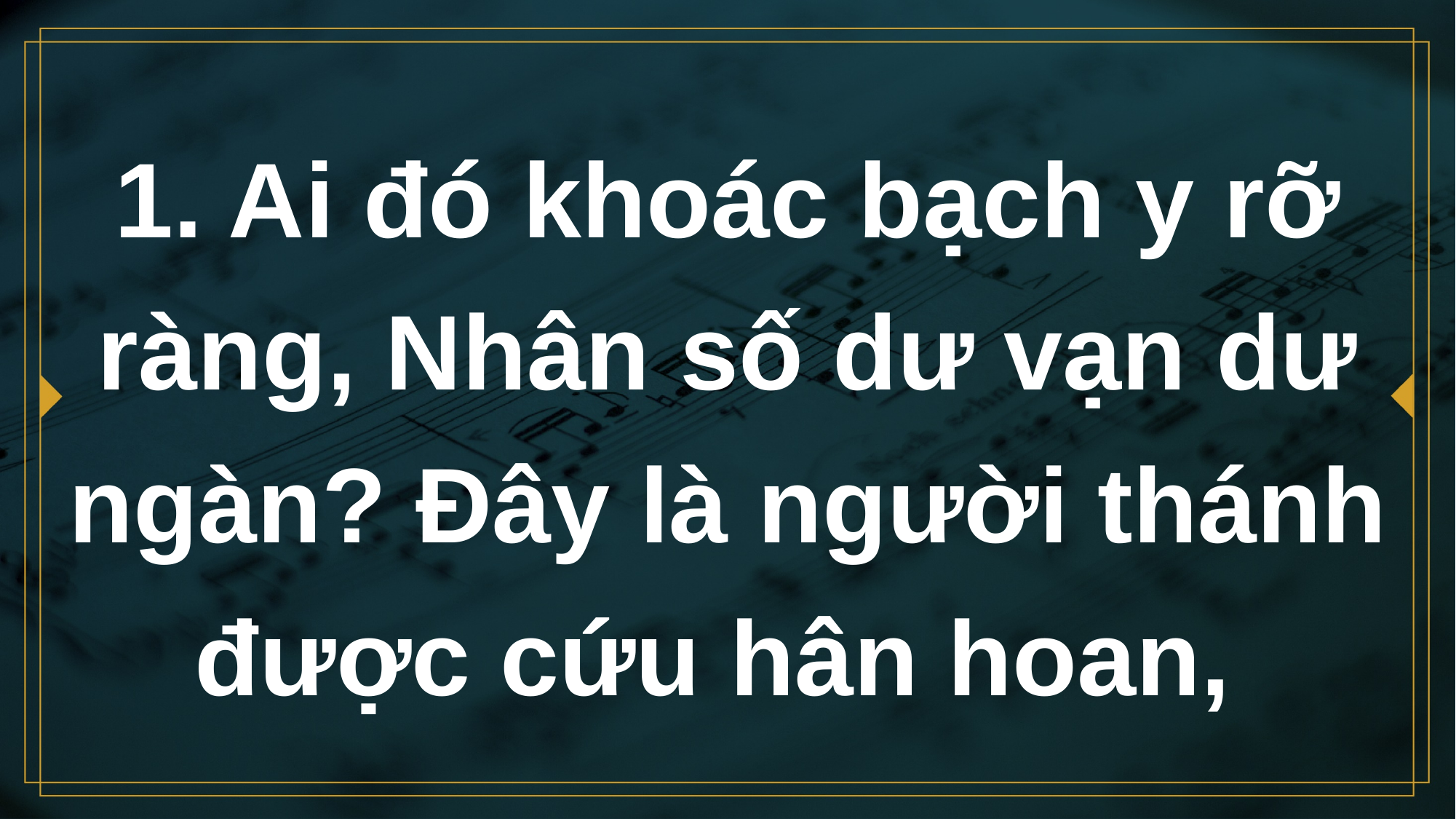

# 1. Ai đó khoác bạch y rỡ ràng, Nhân số dư vạn dư ngàn? Đây là người thánh được cứu hân hoan,